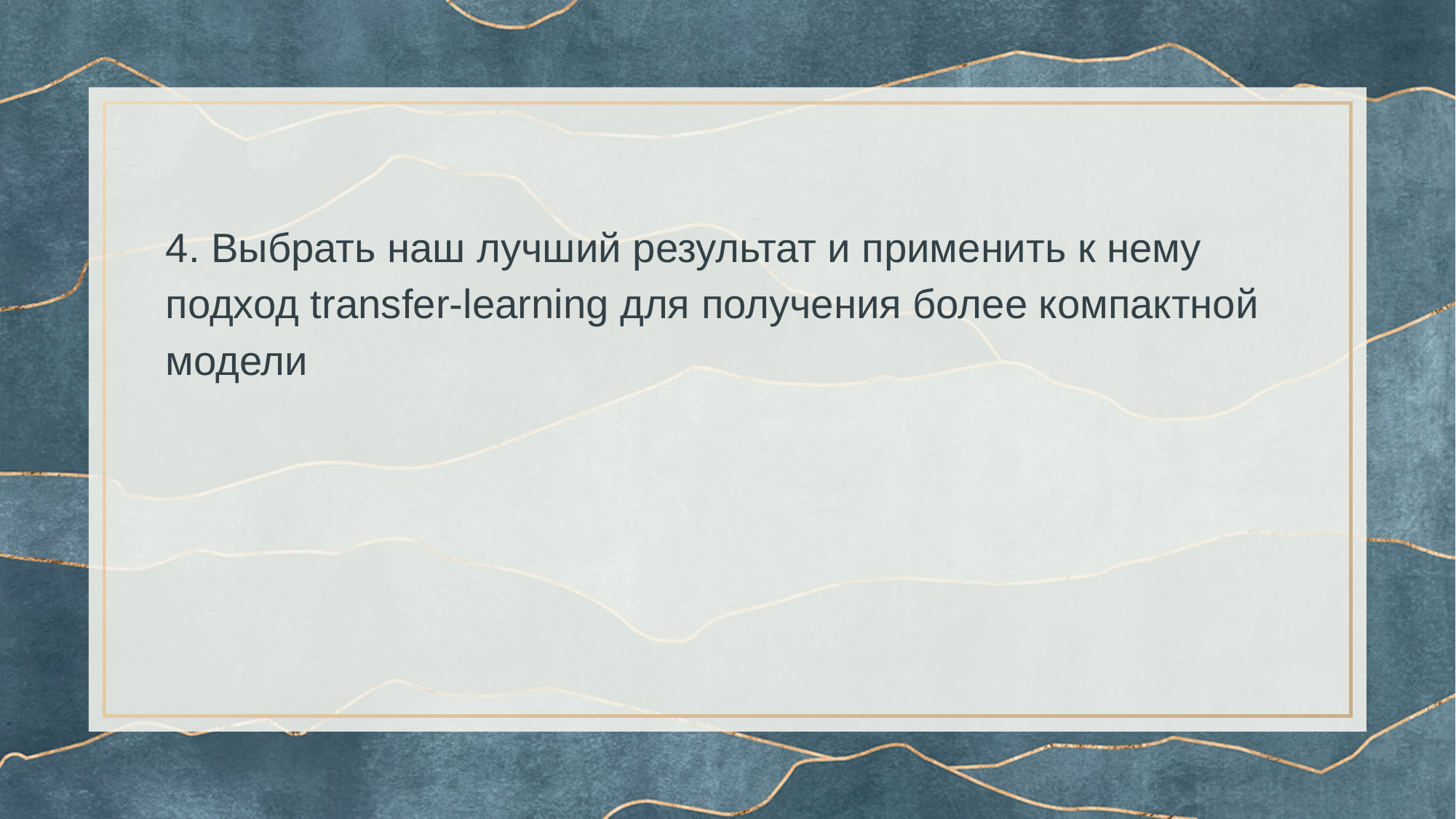

4. Выбрать наш лучший результат и применить к нему подход transfer-learning для получения более компактной модели